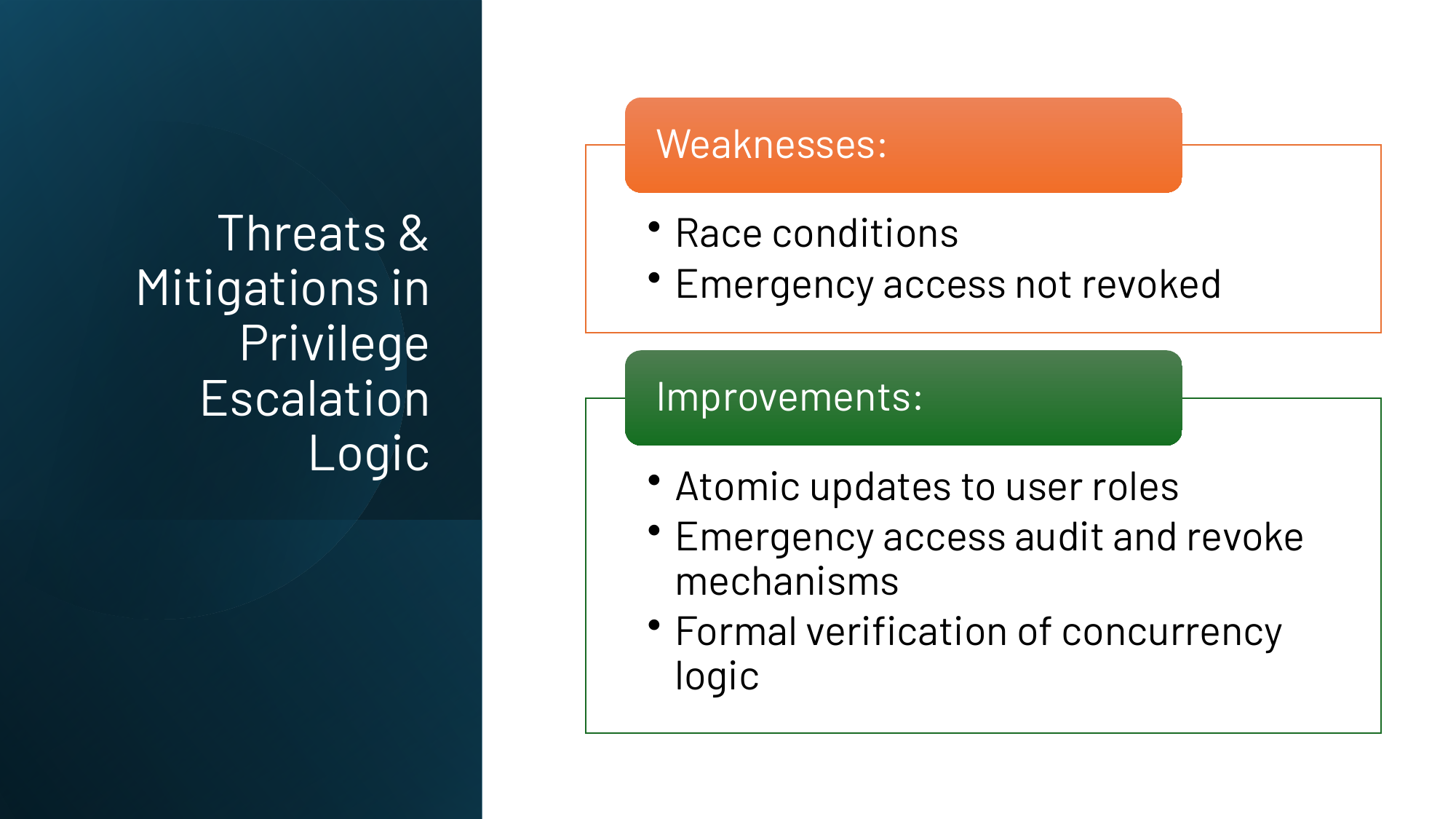

Race conditions
Emergency access not revoked
Weaknesses:
Atomic updates to user roles
Emergency access audit and revoke mechanisms
Formal verification of concurrency logic
Improvements:

# Threats & Mitigations in Privilege Escalation Logic